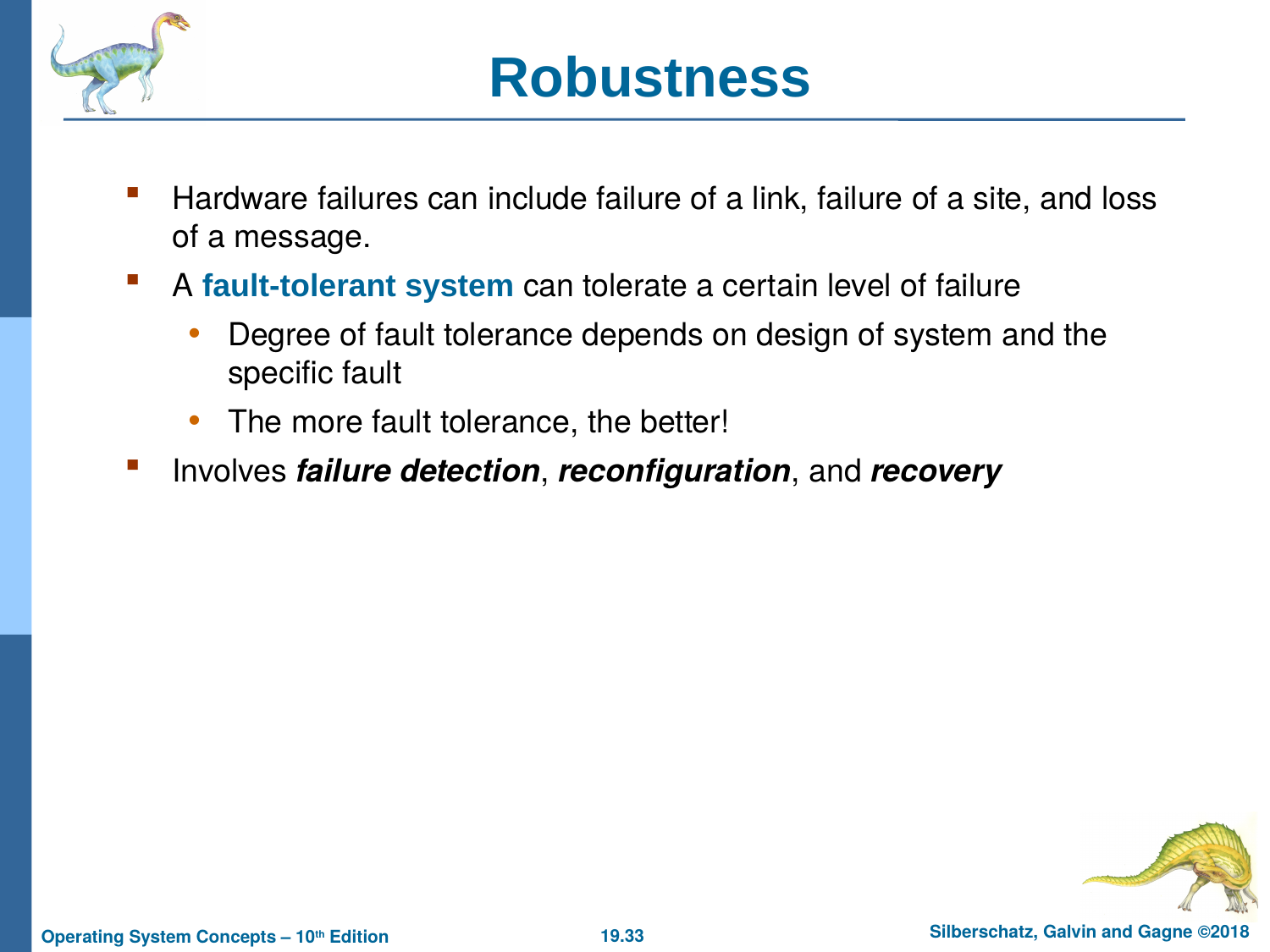

# Robustness
Hardware failures can include failure of a link, failure of a site, and loss of a message.
A fault-tolerant system can tolerate a certain level of failure
Degree of fault tolerance depends on design of system and the specific fault
The more fault tolerance, the better!
Involves failure detection, reconfiguration, and recovery